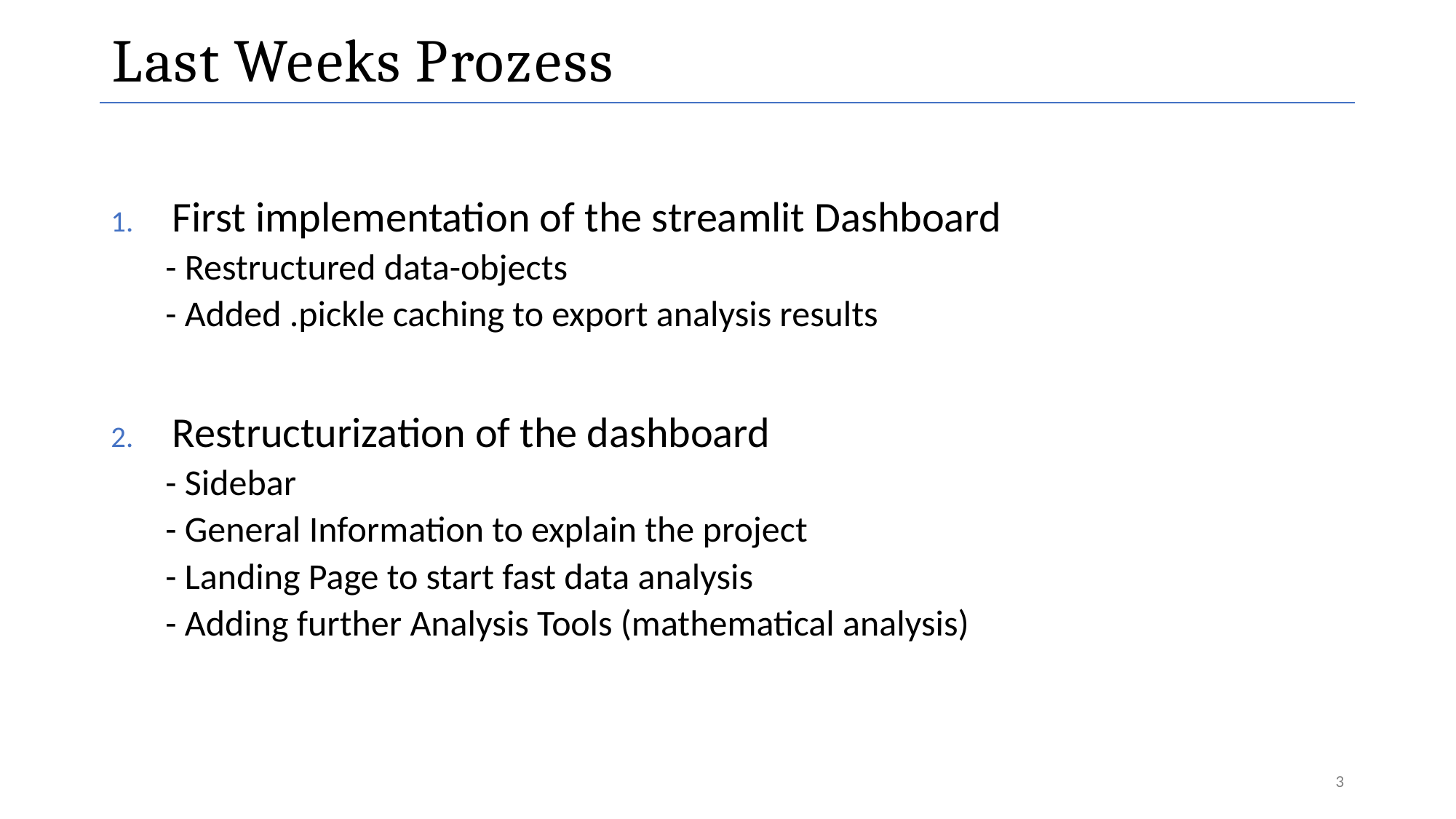

# Last Weeks Prozess

First implementation of the streamlit Dashboard
- Restructured data-objects
- Added .pickle caching to export analysis results

Restructurization of the dashboard
- Sidebar
- General Information to explain the project
- Landing Page to start fast data analysis
- Adding further Analysis Tools (mathematical analysis)
3